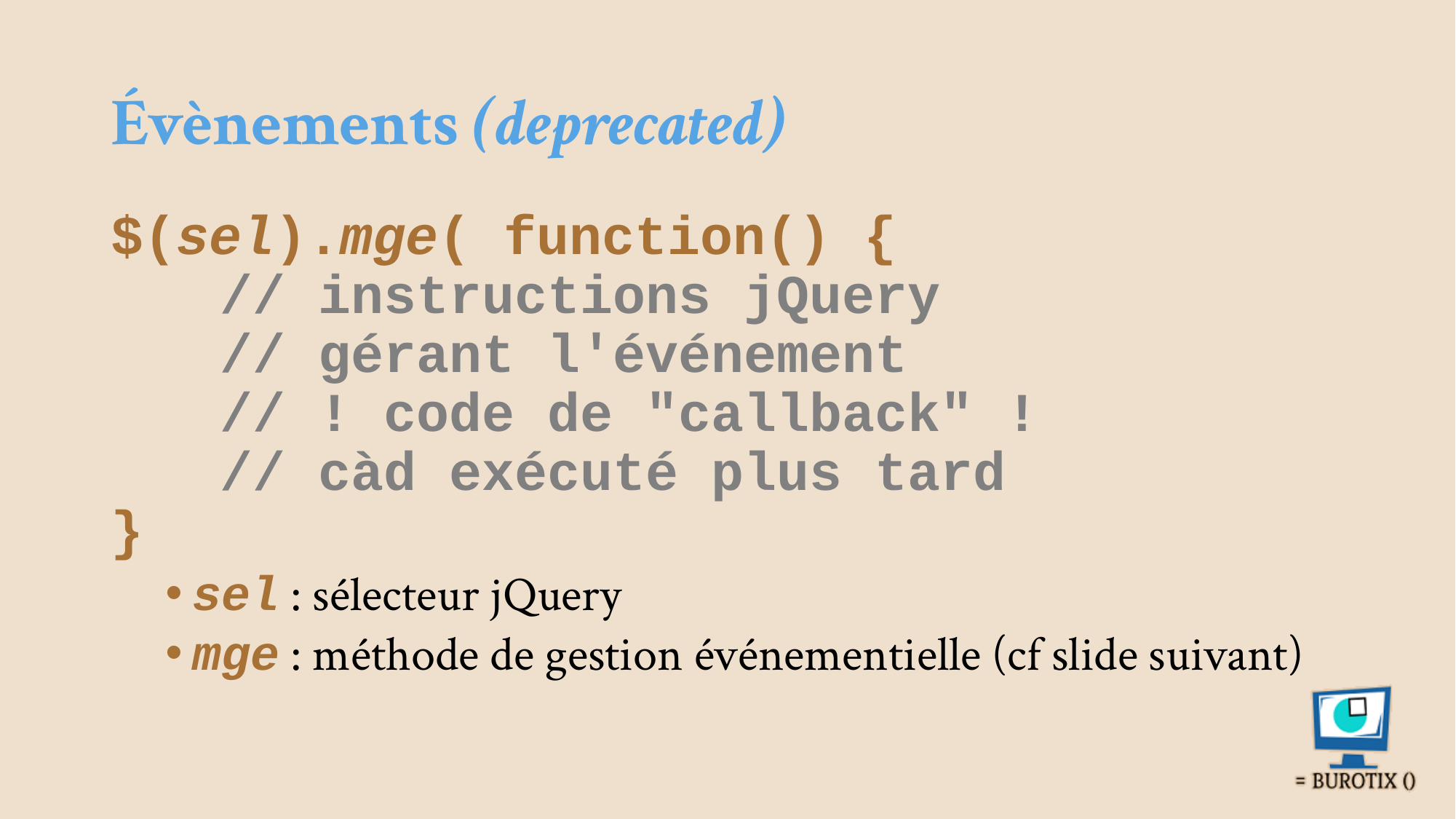

# Évènements (deprecated)
$(sel).mge( function() {
  	// instructions jQuery
	// gérant l'événement
	// ! code de "callback" !
	// càd exécuté plus tard
}
sel : sélecteur jQuery
mge : méthode de gestion événementielle (cf slide suivant)